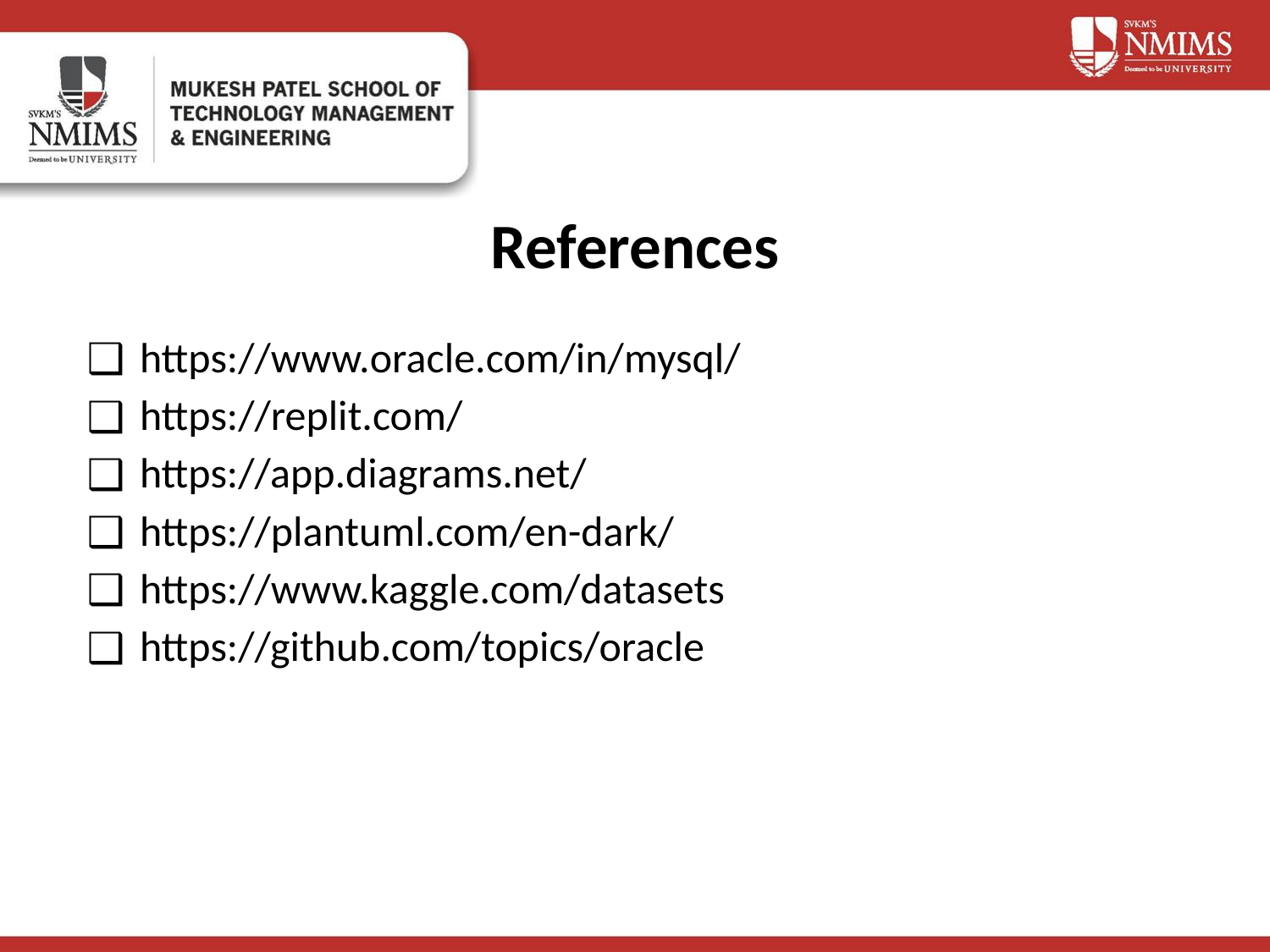

# References
https://www.oracle.com/in/mysql/
https://replit.com/
https://app.diagrams.net/
https://plantuml.com/en-dark/
https://www.kaggle.com/datasets
https://github.com/topics/oracle